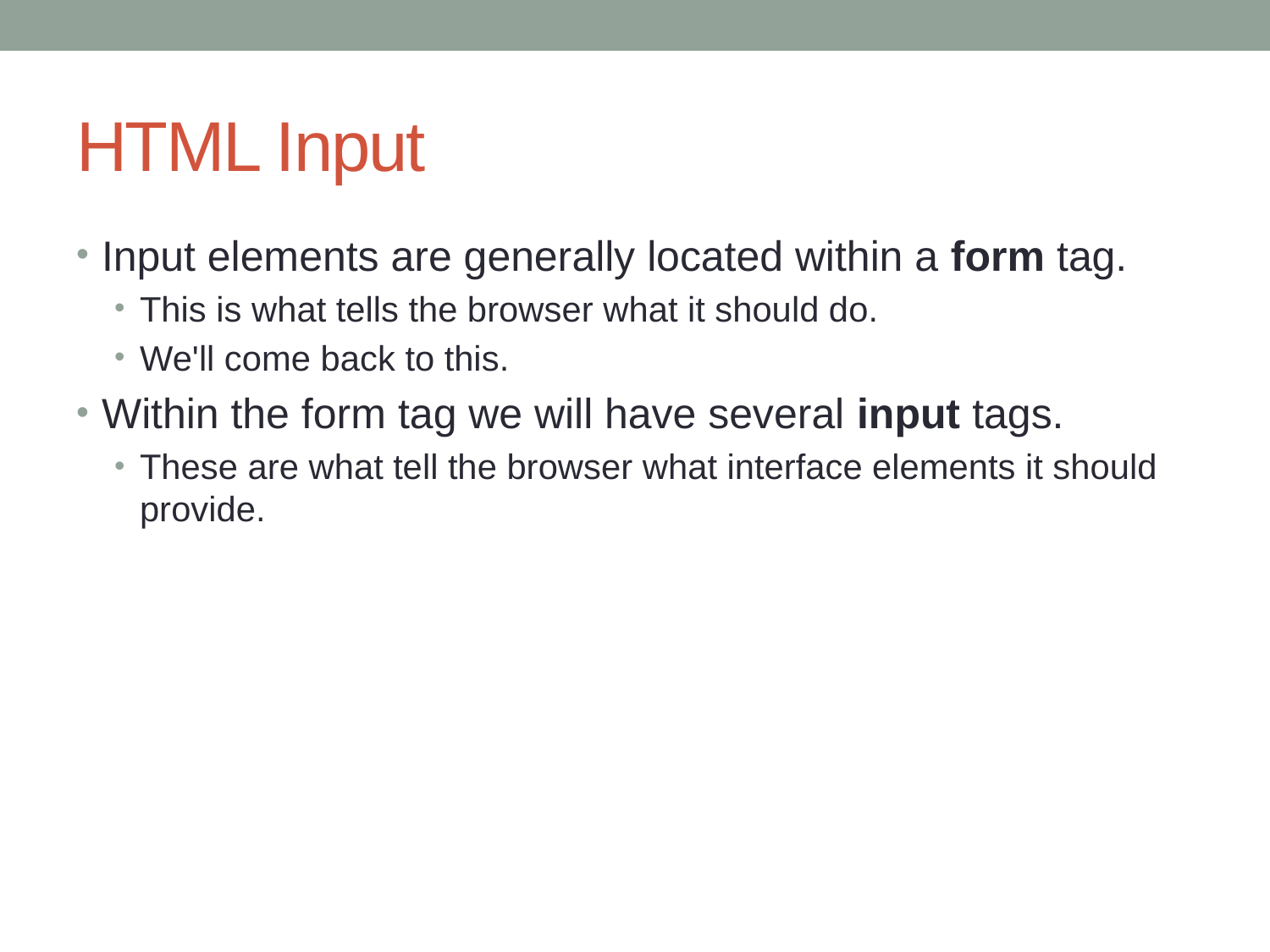

# HTML Input
Input elements are generally located within a form tag.
This is what tells the browser what it should do.
We'll come back to this.
Within the form tag we will have several input tags.
These are what tell the browser what interface elements it should provide.